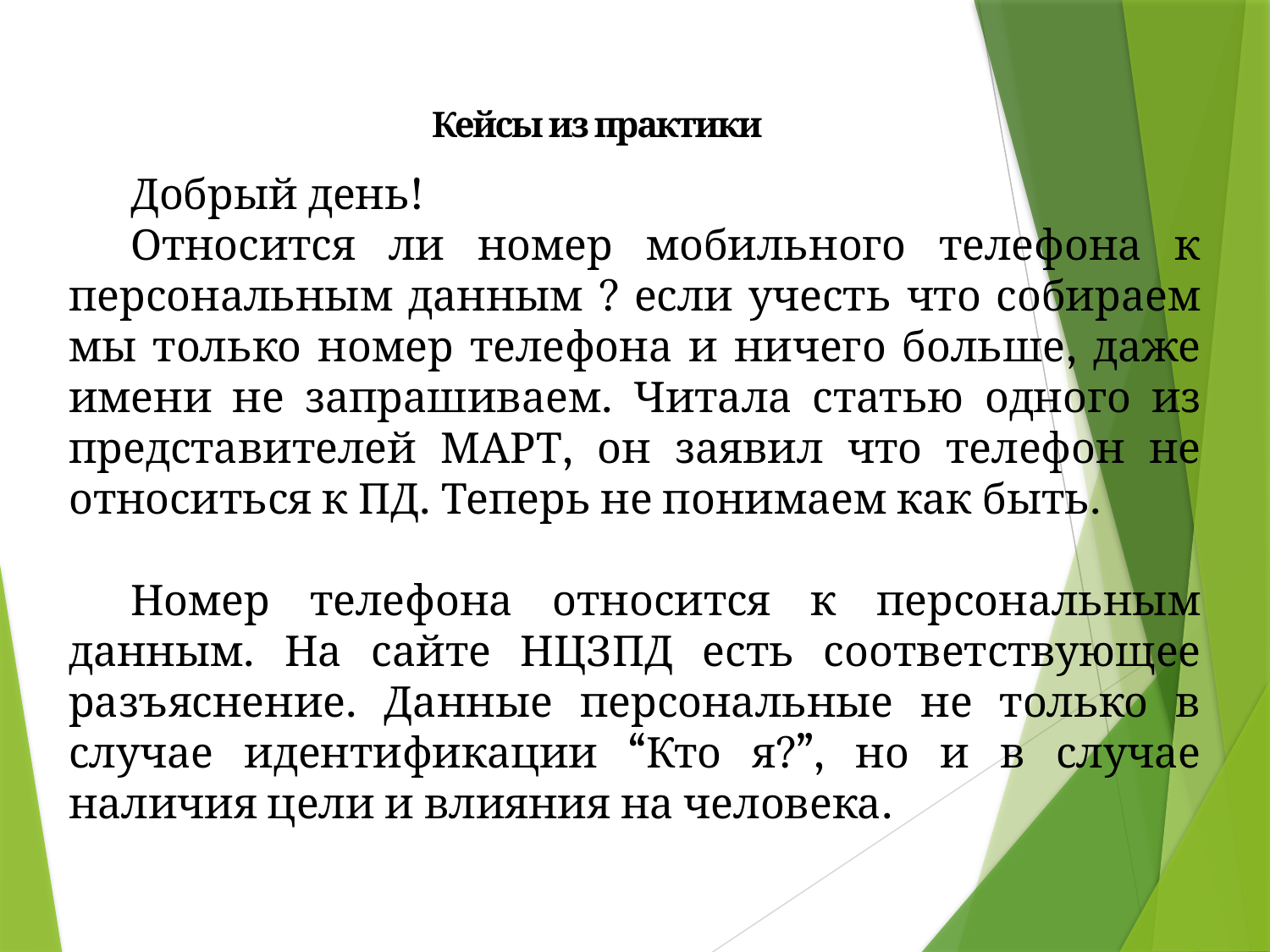

Кейсы из практики
Добрый день!
Относится ли номер мобильного телефона к персональным данным ? если учесть что собираем мы только номер телефона и ничего больше, даже имени не запрашиваем. Читала статью одного из представителей МАРТ, он заявил что телефон не относиться к ПД. Теперь не понимаем как быть.

Номер телефона относится к персональным данным. На сайте НЦЗПД есть соответствующее разъяснение. Данные персональные не только в случае идентификации “Кто я?”, но и в случае наличия цели и влияния на человека.